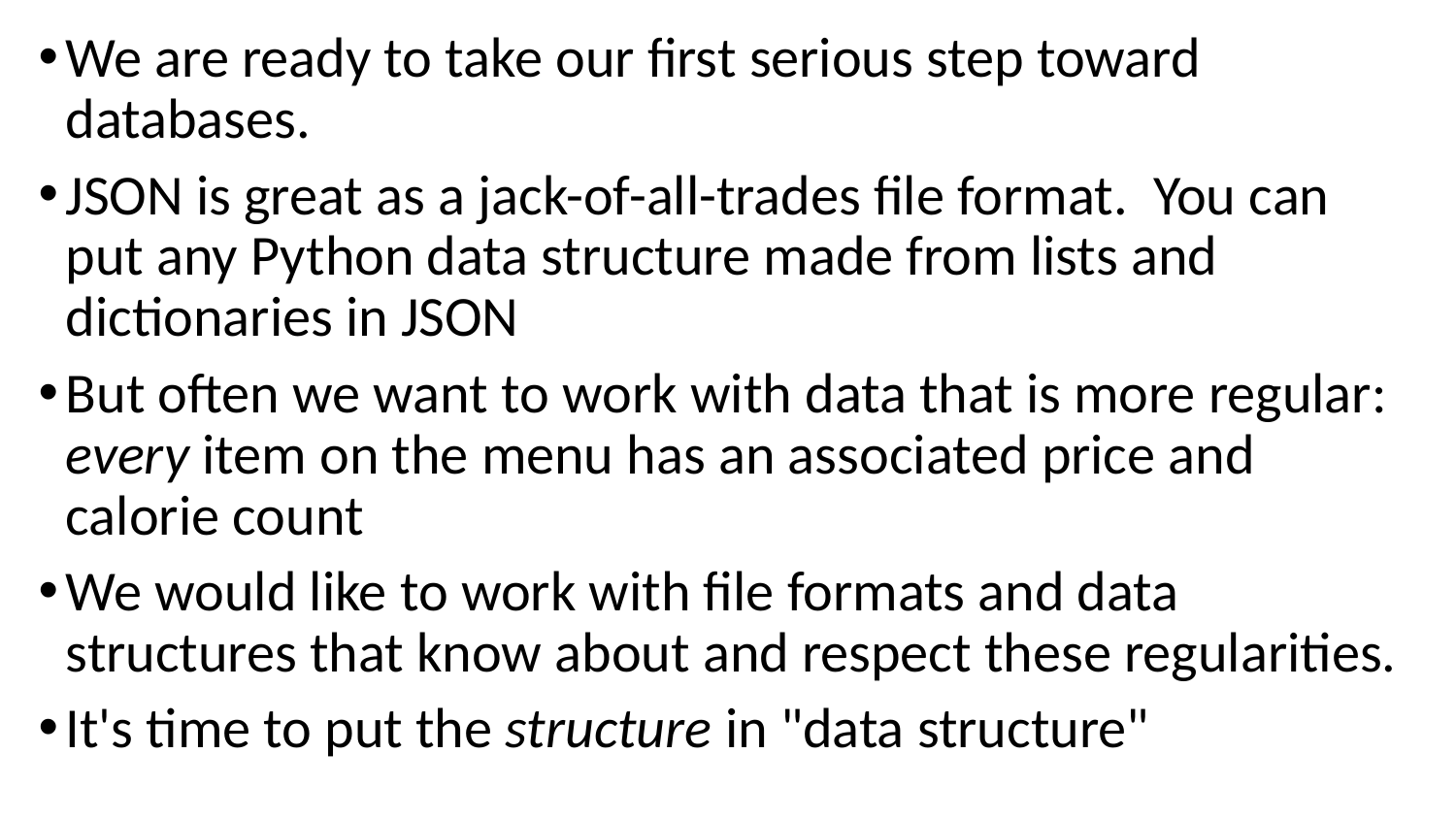

We are ready to take our first serious step toward databases.
JSON is great as a jack-of-all-trades file format.  You can put any Python data structure made from lists and dictionaries in JSON
But often we want to work with data that is more regular: every item on the menu has an associated price and calorie count
We would like to work with file formats and data structures that know about and respect these regularities.
It's time to put the structure in "data structure"